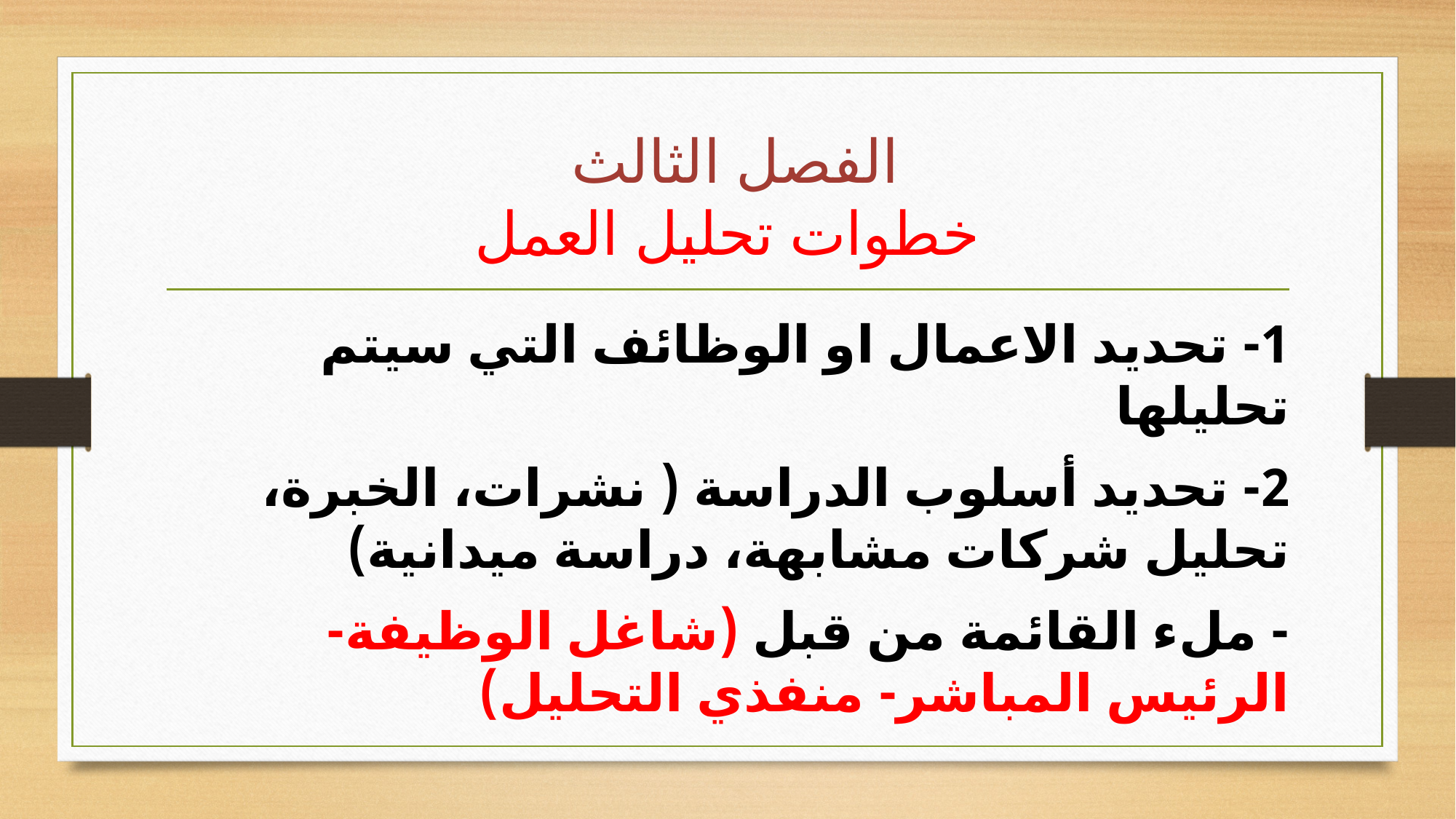

# الفصل الثالث خطوات تحليل العمل
1- تحديد الاعمال او الوظائف التي سيتم تحليلها
2- تحديد أسلوب الدراسة ( نشرات، الخبرة، تحليل شركات مشابهة، دراسة ميدانية)
- ملء القائمة من قبل (شاغل الوظيفة- الرئيس المباشر- منفذي التحليل)